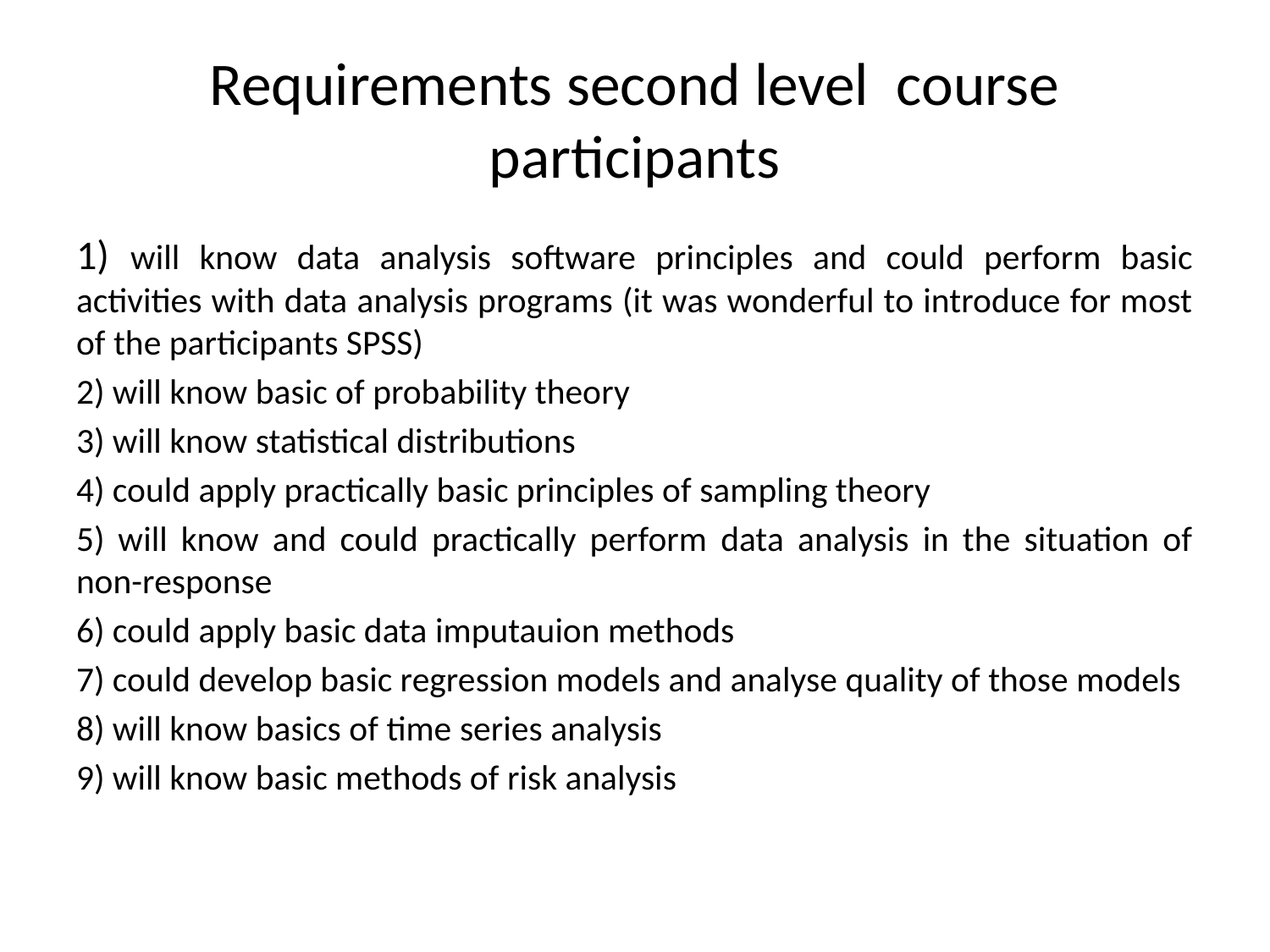

# Requirements second level  course participants
1) will know data analysis software principles and could perform basic activities with data analysis programs (it was wonderful to introduce for most of the participants SPSS)
2) will know basic of probability theory
3) will know statistical distributions
4) could apply practically basic principles of sampling theory
5) will know and could practically perform data analysis in the situation of non-response
6) could apply basic data imputauion methods
7) could develop basic regression models and analyse quality of those models
8) will know basics of time series analysis
9) will know basic methods of risk analysis